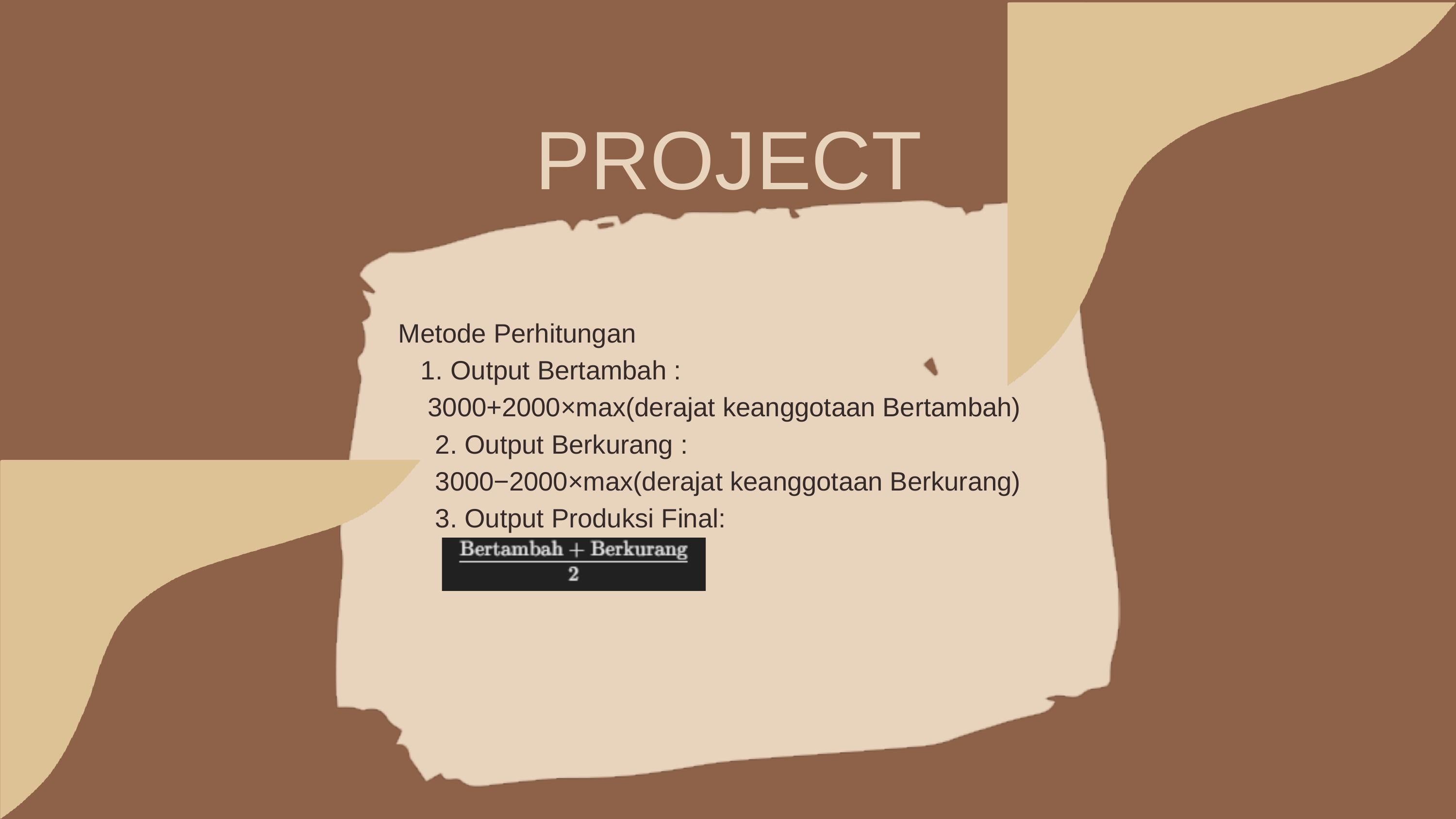

PROJECT GOALS

Metode Perhitungan
 Output Bertambah :
    3000+2000×max(derajat keanggotaan Bertambah)
     2. Output Berkurang :
     3000−2000×max(derajat keanggotaan Berkurang)
     3. Output Produksi Final: